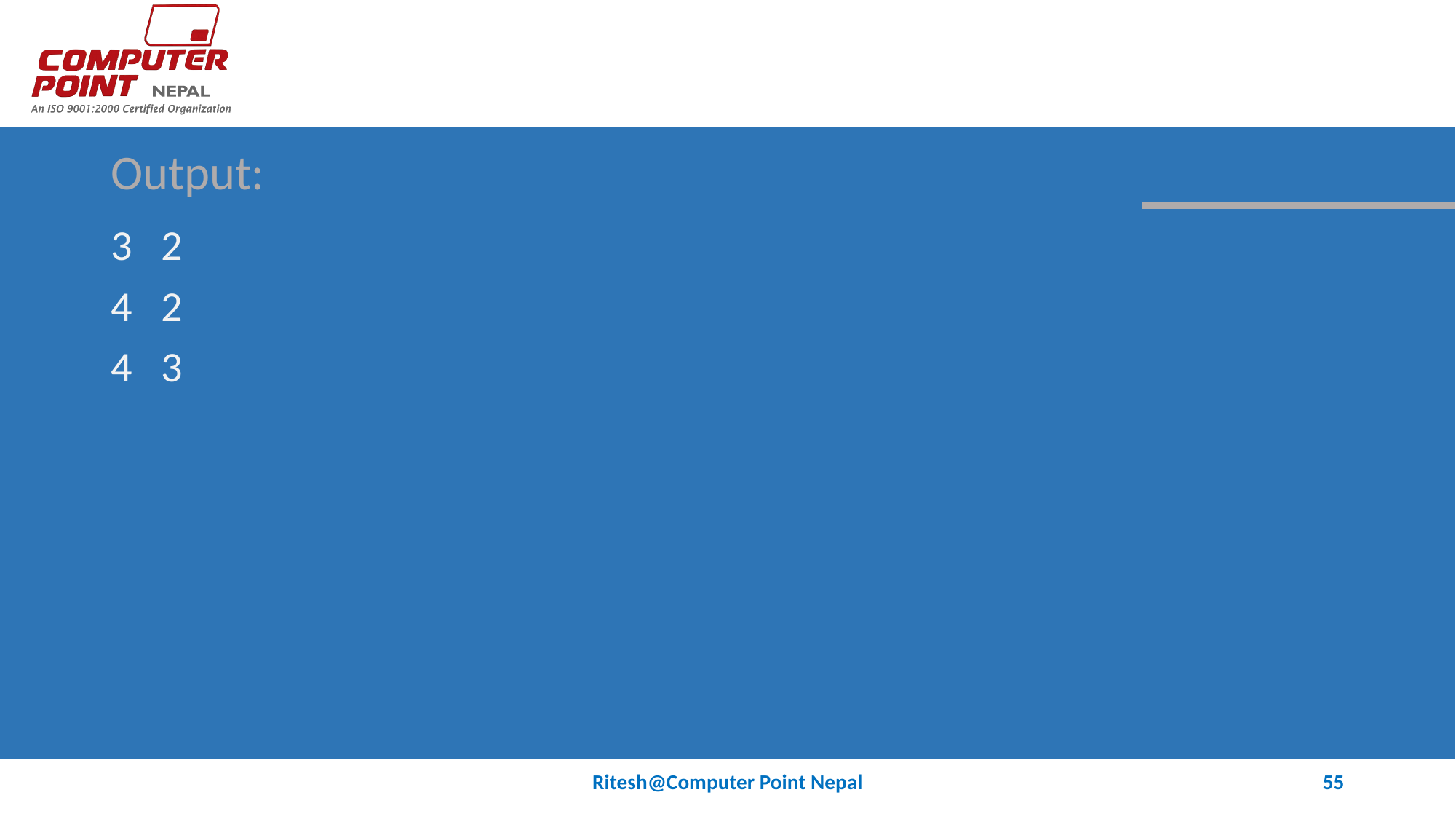

# Output:
3   2
4   2
4   3

Ritesh@Computer Point Nepal

55